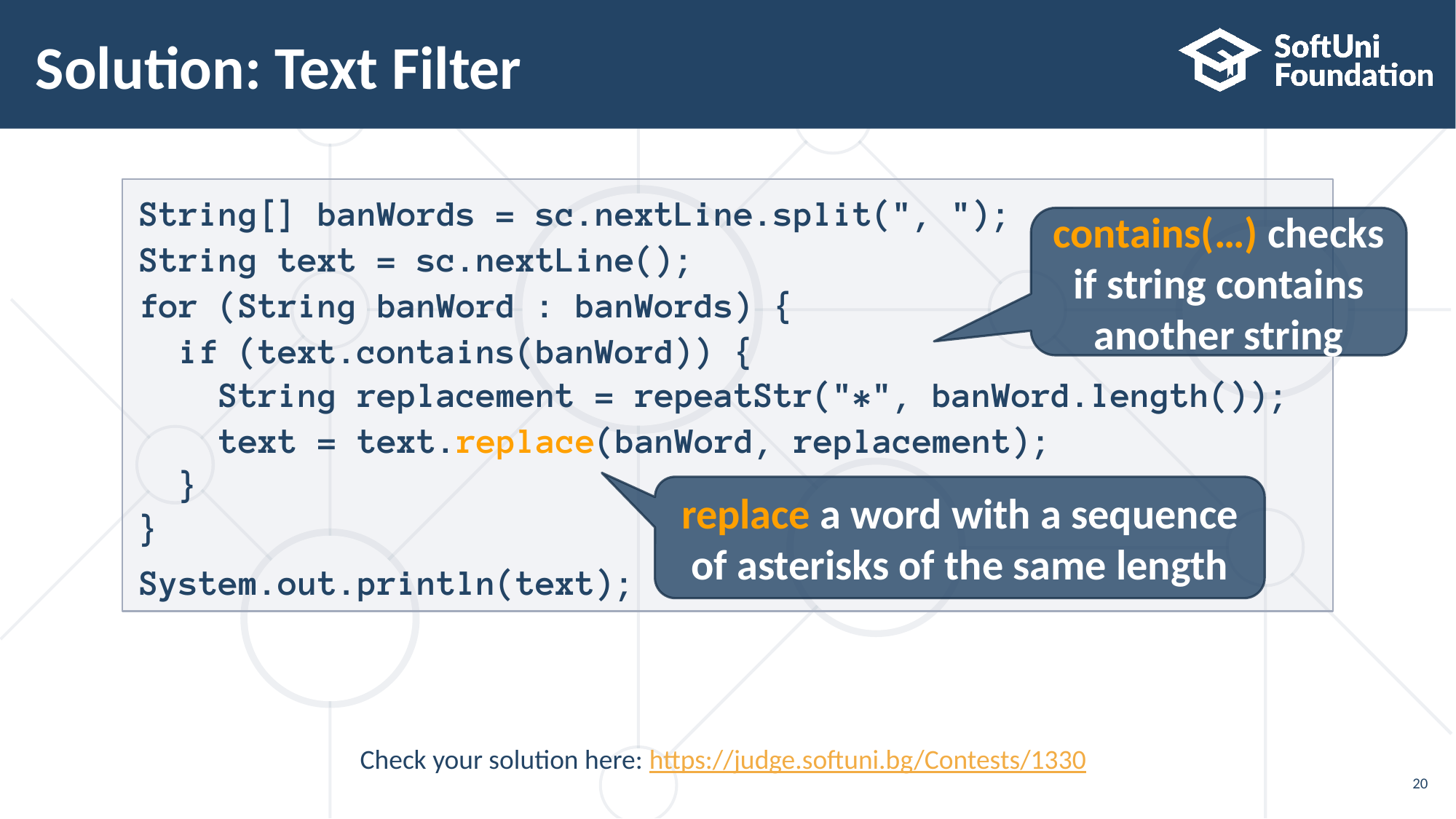

# Solution: Text Filter
String[] banWords = sc.nextLine.split(", ");
String text = sc.nextLine();
for (String banWord : banWords) {
  if (text.contains(banWord)) {
    String replacement = repeatStr("*", banWord.length());
    text = text.replace(banWord, replacement);
  }
}
System.out.println(text);
contains(…) checks if string contains another string
replace a word with a sequence of asterisks of the same length
Check your solution here: https://judge.softuni.bg/Contests/1330
20